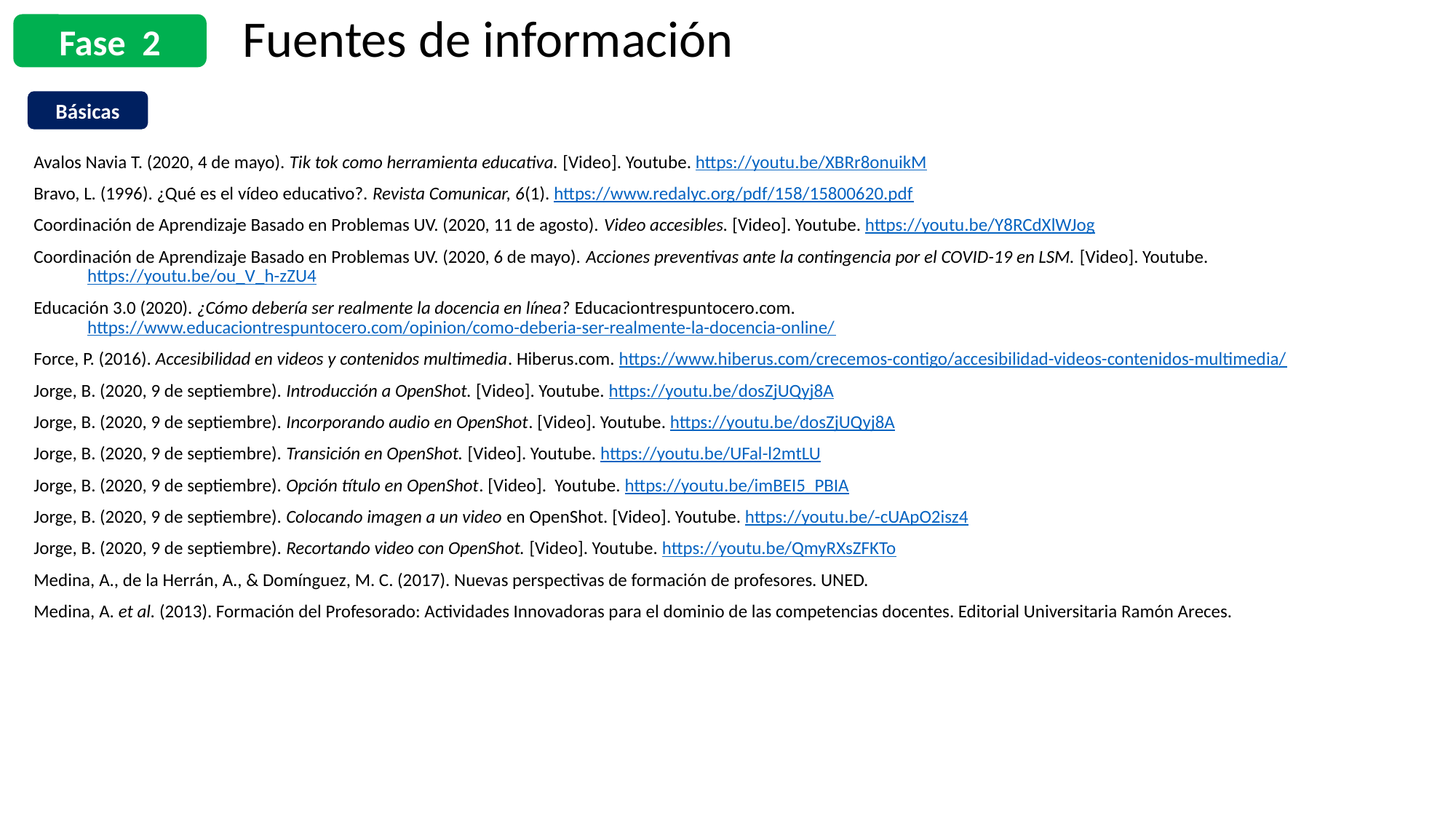

Fuentes de información
Fase  2
Básicas
| Avalos Navia T. (2020, 4 de mayo). Tik tok como herramienta educativa. [Video]. Youtube. https://youtu.be/XBRr8onuikM Bravo, L. (1996). ¿Qué es el vídeo educativo?. Revista Comunicar, 6(1). https://www.redalyc.org/pdf/158/15800620.pdf Coordinación de Aprendizaje Basado en Problemas UV. (2020, 11 de agosto). Video accesibles. [Video]. Youtube. https://youtu.be/Y8RCdXlWJog Coordinación de Aprendizaje Basado en Problemas UV. (2020, 6 de mayo). Acciones preventivas ante la contingencia por el COVID-19 en LSM. [Video]. Youtube. https://youtu.be/ou\_V\_h-zZU4 Educación 3.0 (2020). ¿Cómo debería ser realmente la docencia en línea? Educaciontrespuntocero.com. https://www.educaciontrespuntocero.com/opinion/como-deberia-ser-realmente-la-docencia-online/ Force, P. (2016). Accesibilidad en videos y contenidos multimedia. Hiberus.com. https://www.hiberus.com/crecemos-contigo/accesibilidad-videos-contenidos-multimedia/ Jorge, B. (2020, 9 de septiembre). Introducción a OpenShot. [Video]. Youtube. https://youtu.be/dosZjUQyj8A Jorge, B. (2020, 9 de septiembre). Incorporando audio en OpenShot. [Video]. Youtube. https://youtu.be/dosZjUQyj8A Jorge, B. (2020, 9 de septiembre). Transición en OpenShot. [Video]. Youtube. https://youtu.be/UFal-l2mtLU Jorge, B. (2020, 9 de septiembre). Opción título en OpenShot. [Video]. Youtube. https://youtu.be/imBEI5\_PBIA Jorge, B. (2020, 9 de septiembre). Colocando imagen a un video en OpenShot. [Video]. Youtube. https://youtu.be/-cUApO2isz4 Jorge, B. (2020, 9 de septiembre). Recortando video con OpenShot. [Video]. Youtube. https://youtu.be/QmyRXsZFKTo Medina, A., de la Herrán, A., & Domínguez, M. C. (2017). Nuevas perspectivas de formación de profesores. UNED. Medina, A. et al. (2013). Formación del Profesorado: Actividades Innovadoras para el dominio de las competencias docentes. Editorial Universitaria Ramón Areces. |
| --- |